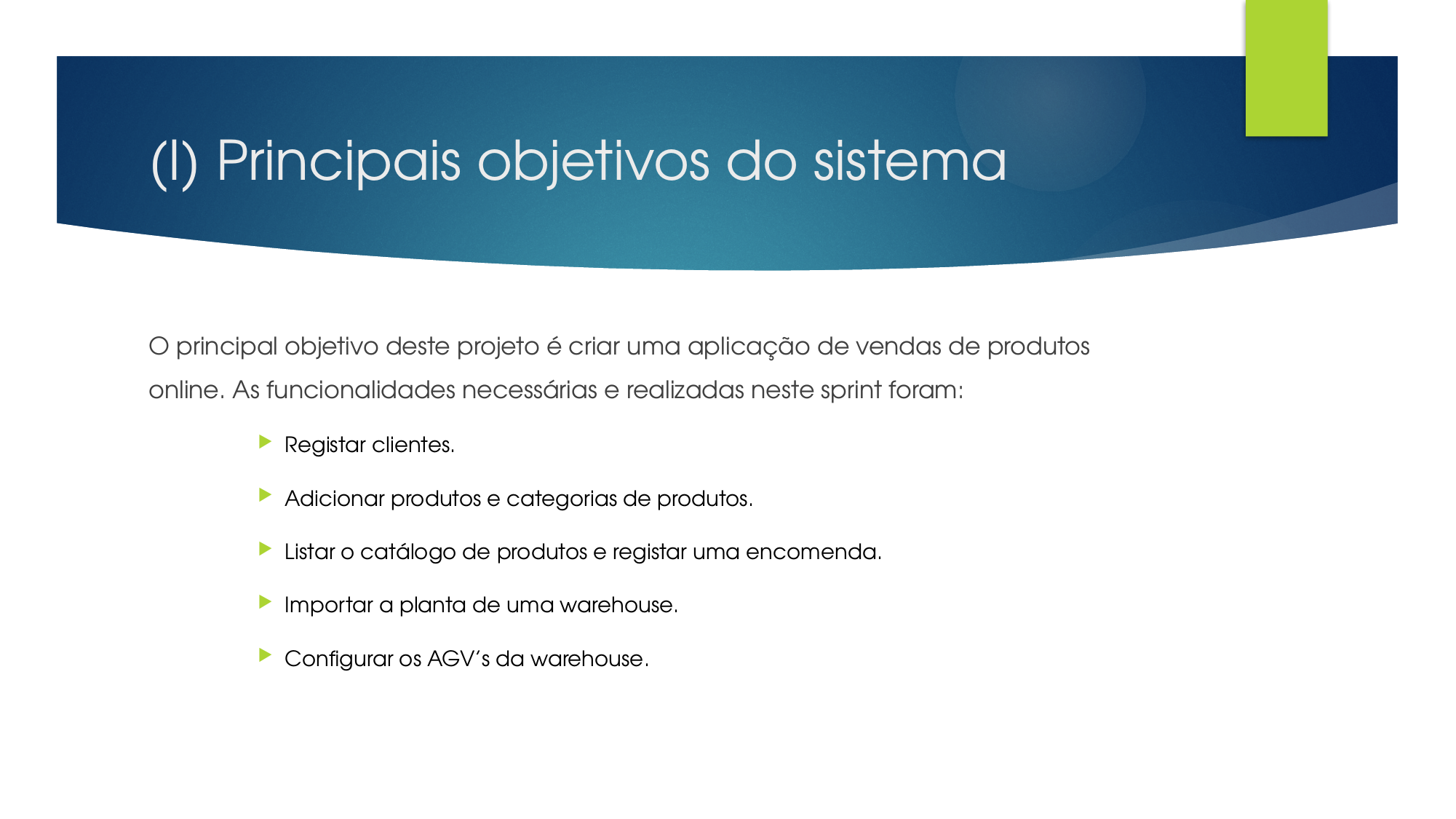

# (I) Principais objetivos do sistema
O principal objetivo deste projeto é criar uma aplicação de vendas de produtos online. As funcionalidades necessárias e realizadas neste sprint foram:
Registar clientes.
Adicionar produtos e categorias de produtos.
Listar o catálogo de produtos e registar uma encomenda.
Importar a planta de uma warehouse.
Configurar os AGV’s da warehouse.